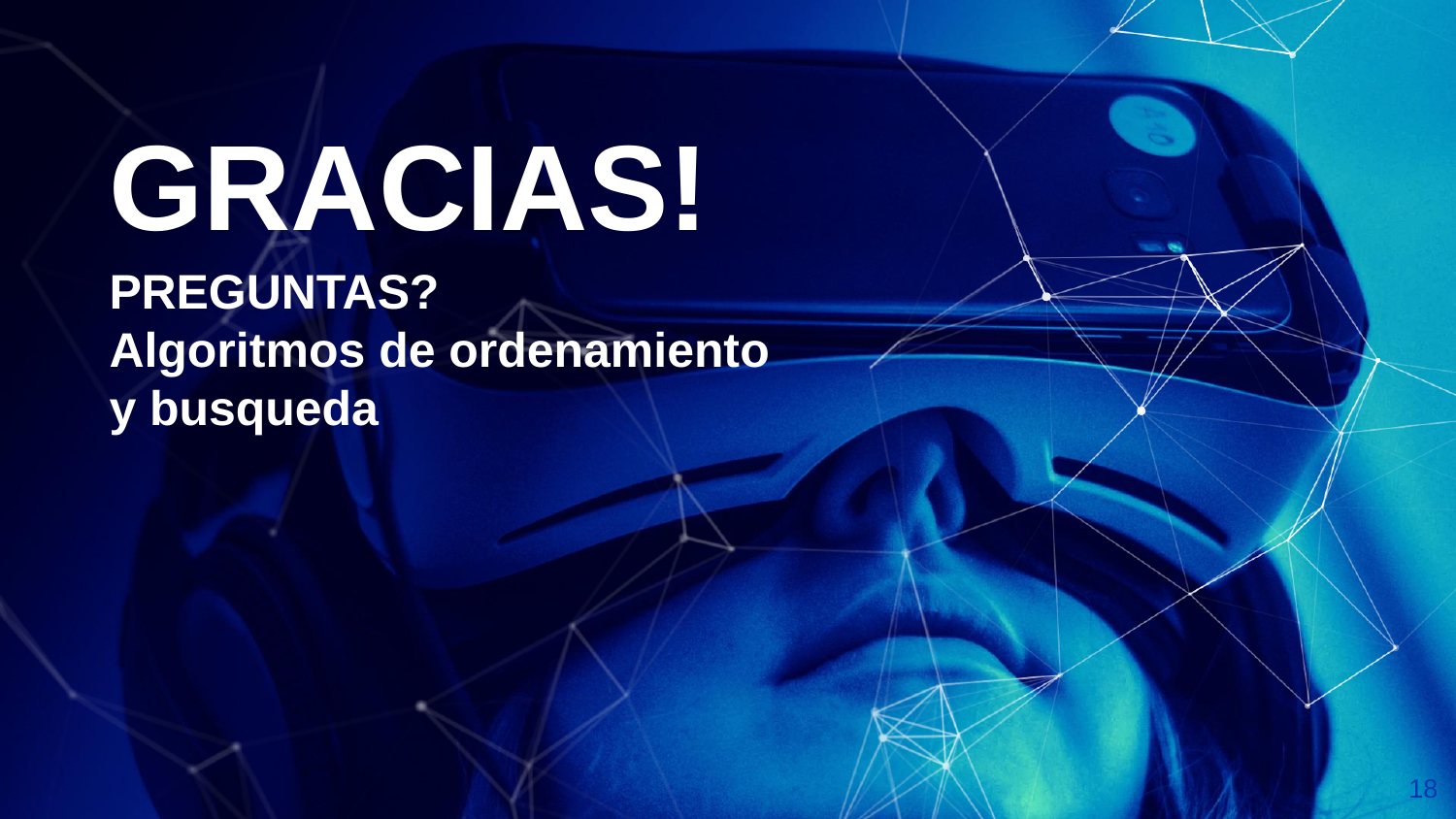

GRACIAS!
PREGUNTAS?
Algoritmos de ordenamiento y busqueda

18